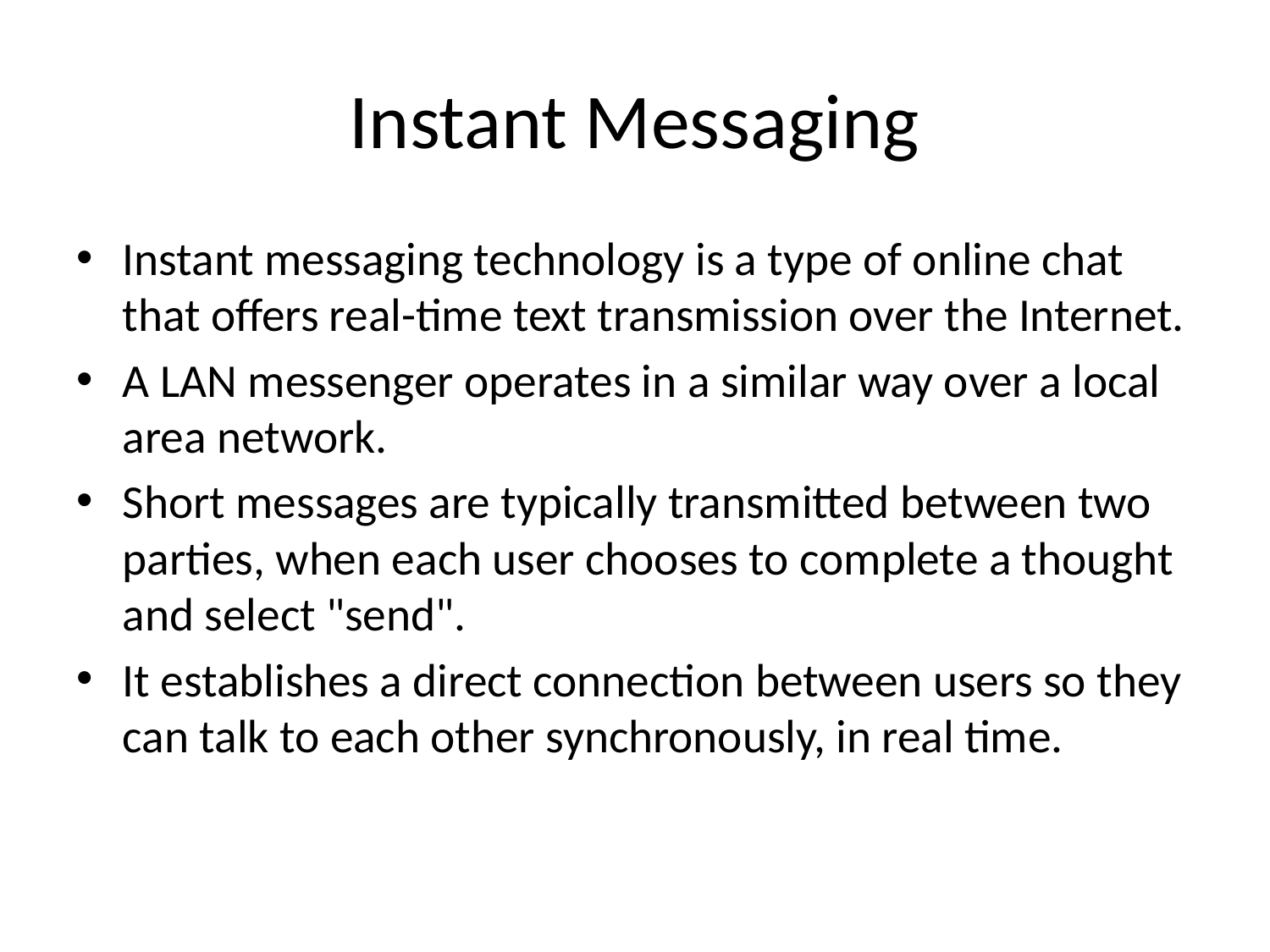

# Instant Messaging
Instant messaging technology is a type of online chat that offers real-time text transmission over the Internet.
A LAN messenger operates in a similar way over a local area network.
Short messages are typically transmitted between two parties, when each user chooses to complete a thought and select "send".
It establishes a direct connection between users so they can talk to each other synchronously, in real time.